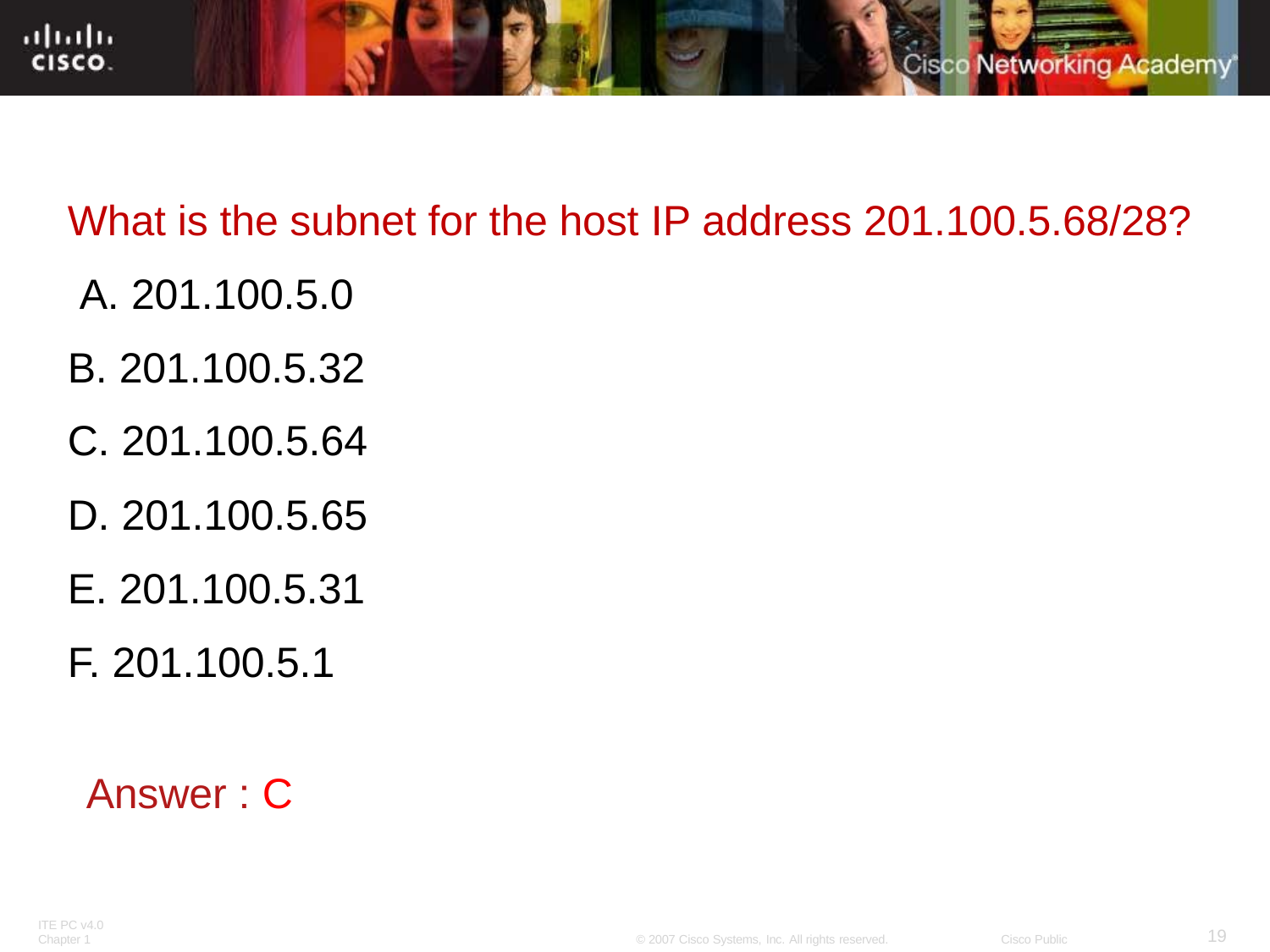

What is the subnet for the host IP address 201.100.5.68/28?  A. 201.100.5.0
B. 201.100.5.32
C. 201.100.5.64
D. 201.100.5.65
E. 201.100.5.31
F. 201.100.5.1

Answer : C
ITE PC v4.0
Chapter 1
19
© 2007 Cisco Systems, Inc. All rights reserved.
Cisco Public